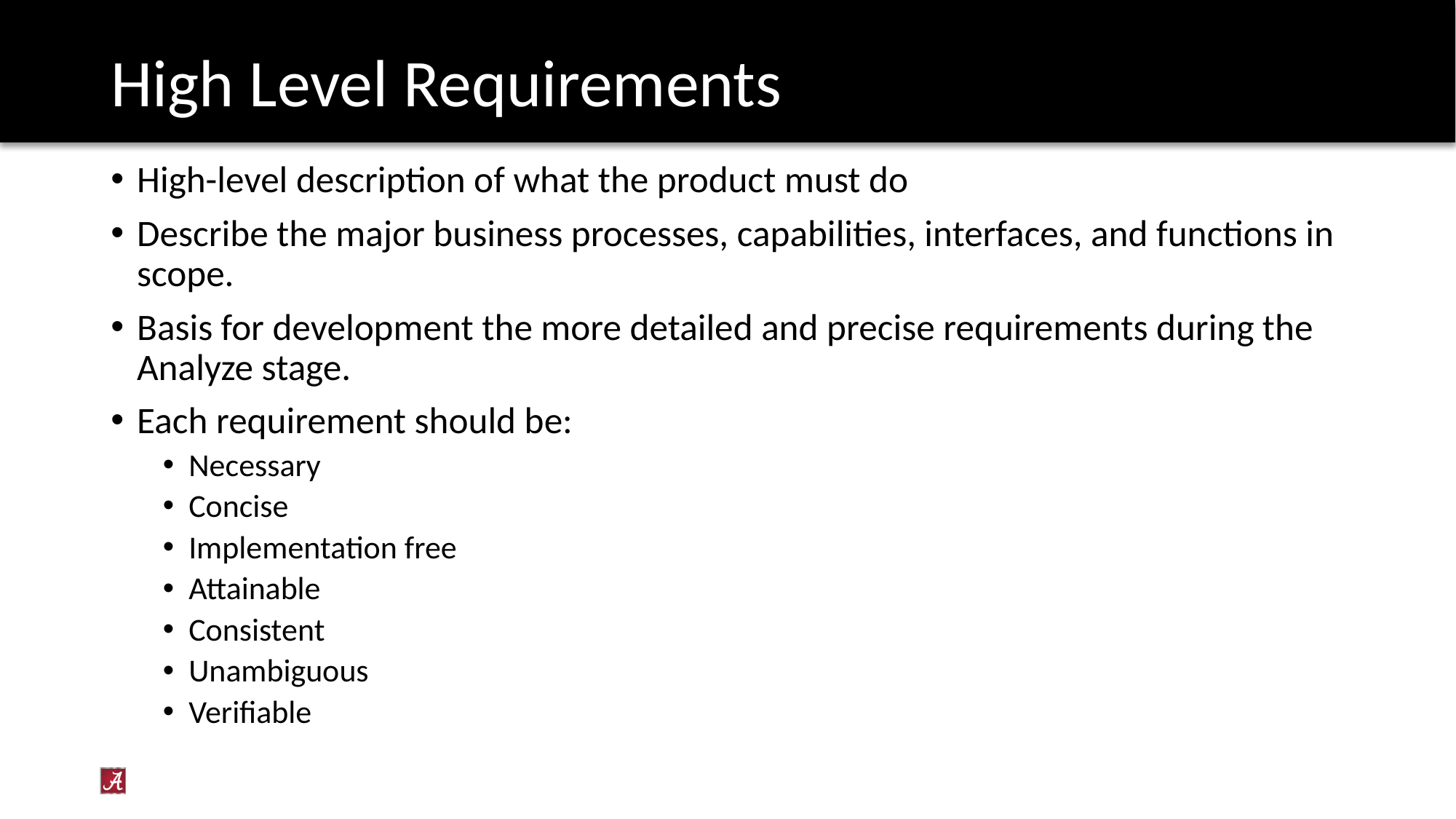

# High Level Requirements
High-level description of what the product must do
Describe the major business processes, capabilities, interfaces, and functions in scope.
Basis for development the more detailed and precise requirements during the Analyze stage.
Each requirement should be:
Necessary
Concise
Implementation free
Attainable
Consistent
Unambiguous
Verifiable